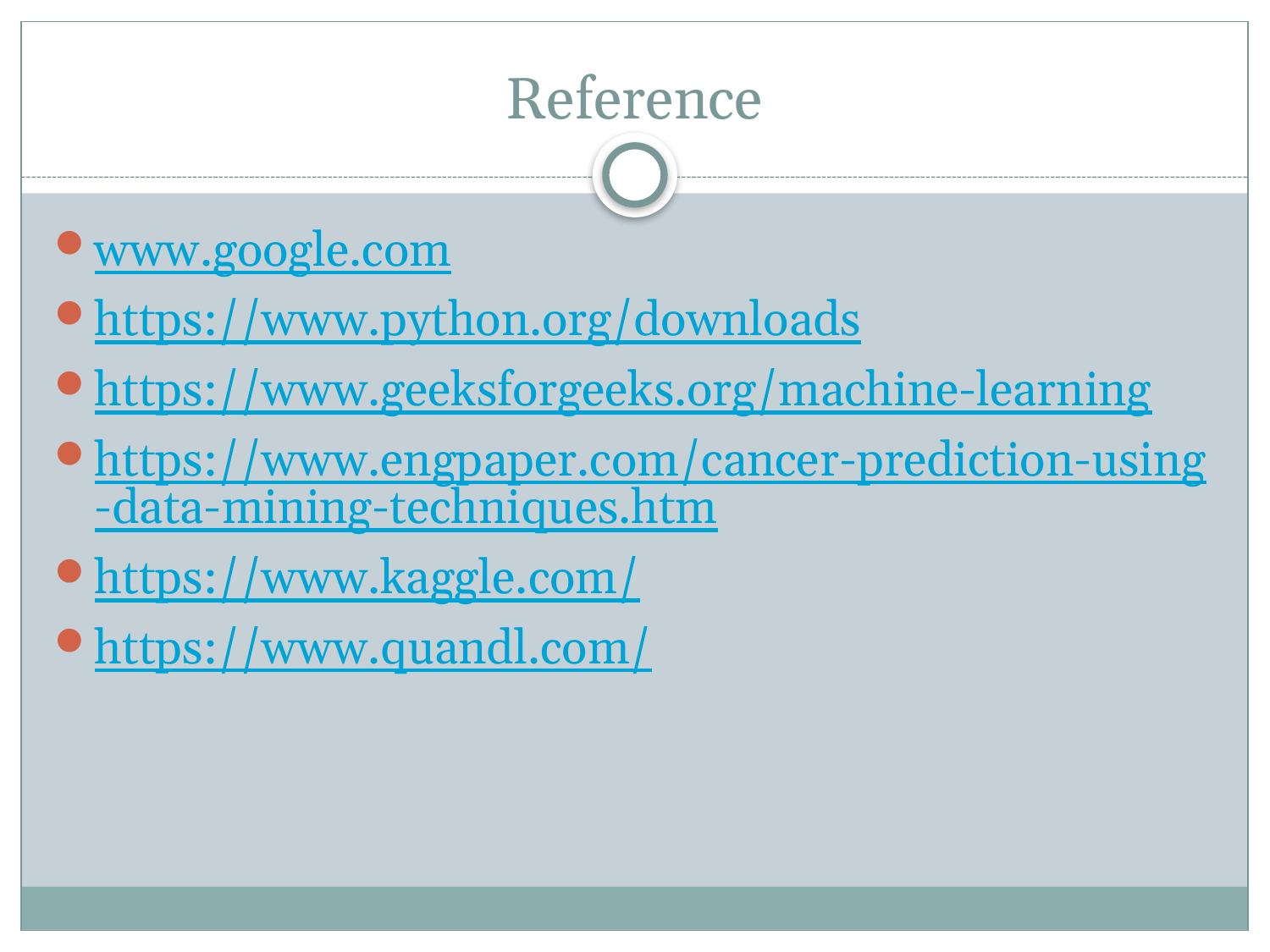

# Reference
www.google.com
https://www.python.org/downloads
https://www.geeksforgeeks.org/machine-learning
https://www.engpaper.com/cancer-prediction-using-data-mining-techniques.htm
https://www.kaggle.com/
https://www.quandl.com/